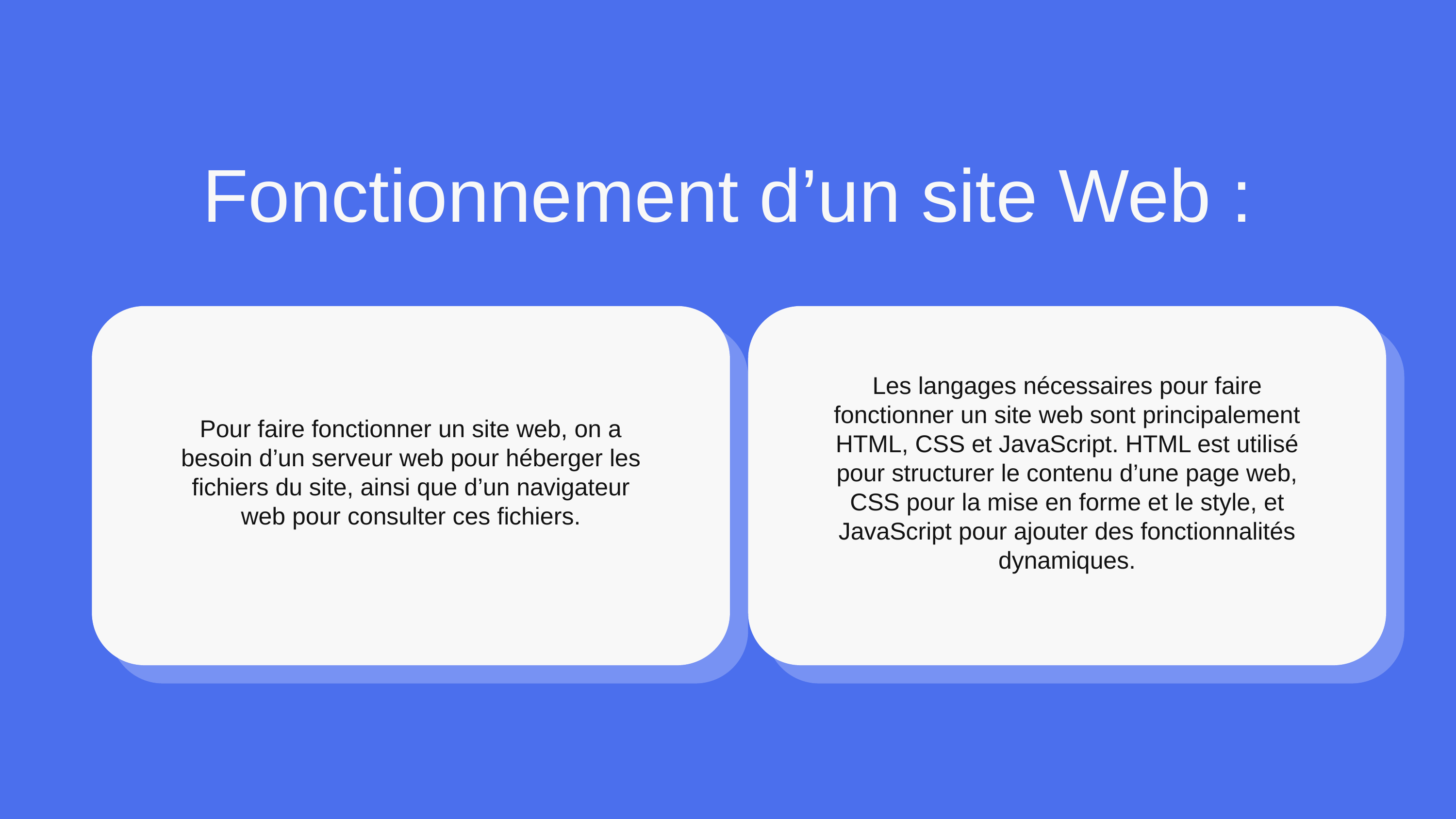

Fonctionnement d’un site Web :

Pour faire fonctionner un site web, on a besoin d’un serveur web pour héberger les fichiers du site, ainsi que d’un navigateur web pour consulter ces fichiers.

Les langages nécessaires pour faire fonctionner un site web sont principalement HTML, CSS et JavaScript. HTML est utilisé pour structurer le contenu d’une page web, CSS pour la mise en forme et le style, et JavaScript pour ajouter des fonctionnalités dynamiques.